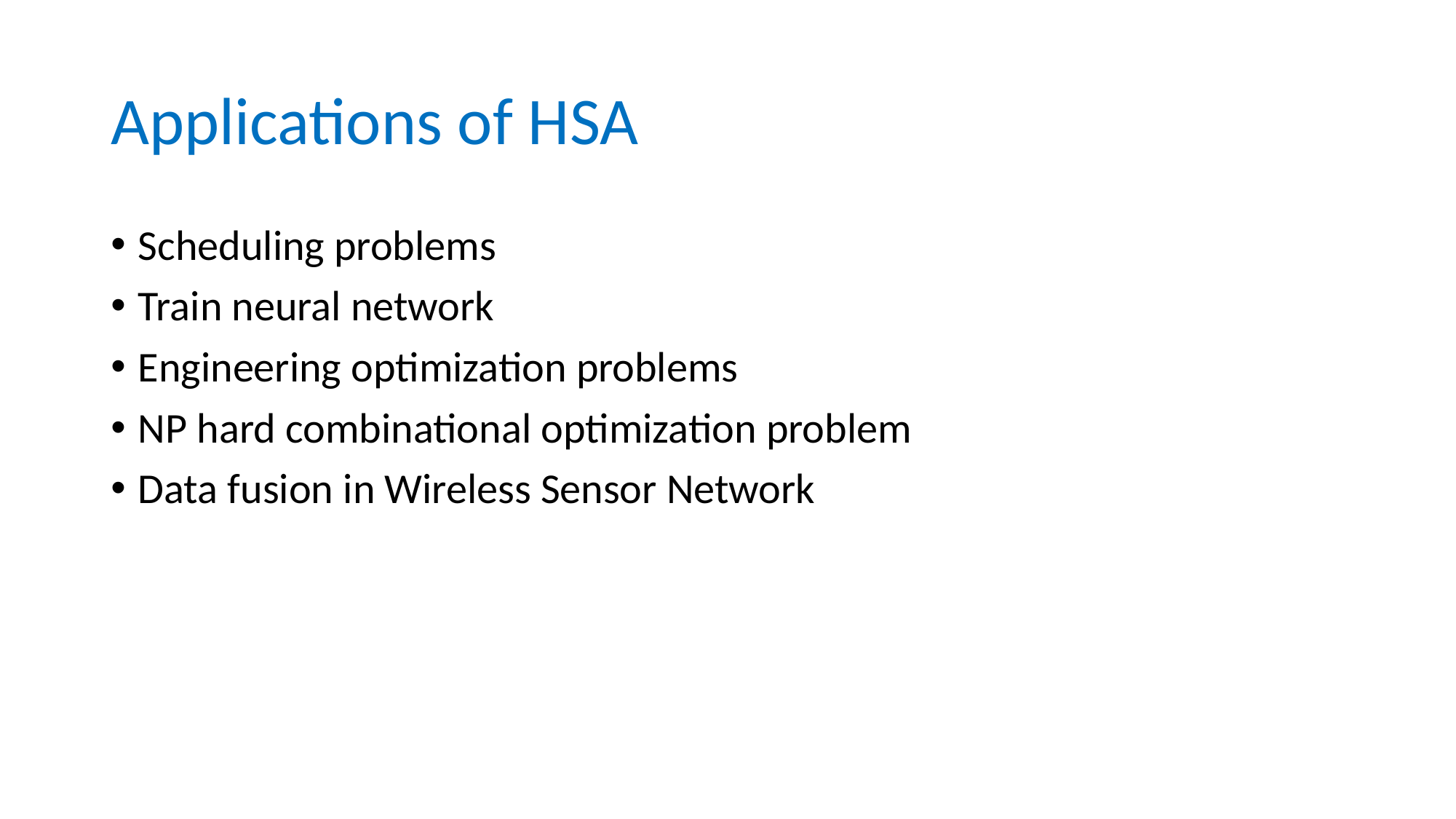

# Applications of HSA
Scheduling problems
Train neural network
Engineering optimization problems
NP hard combinational optimization problem
Data fusion in Wireless Sensor Network